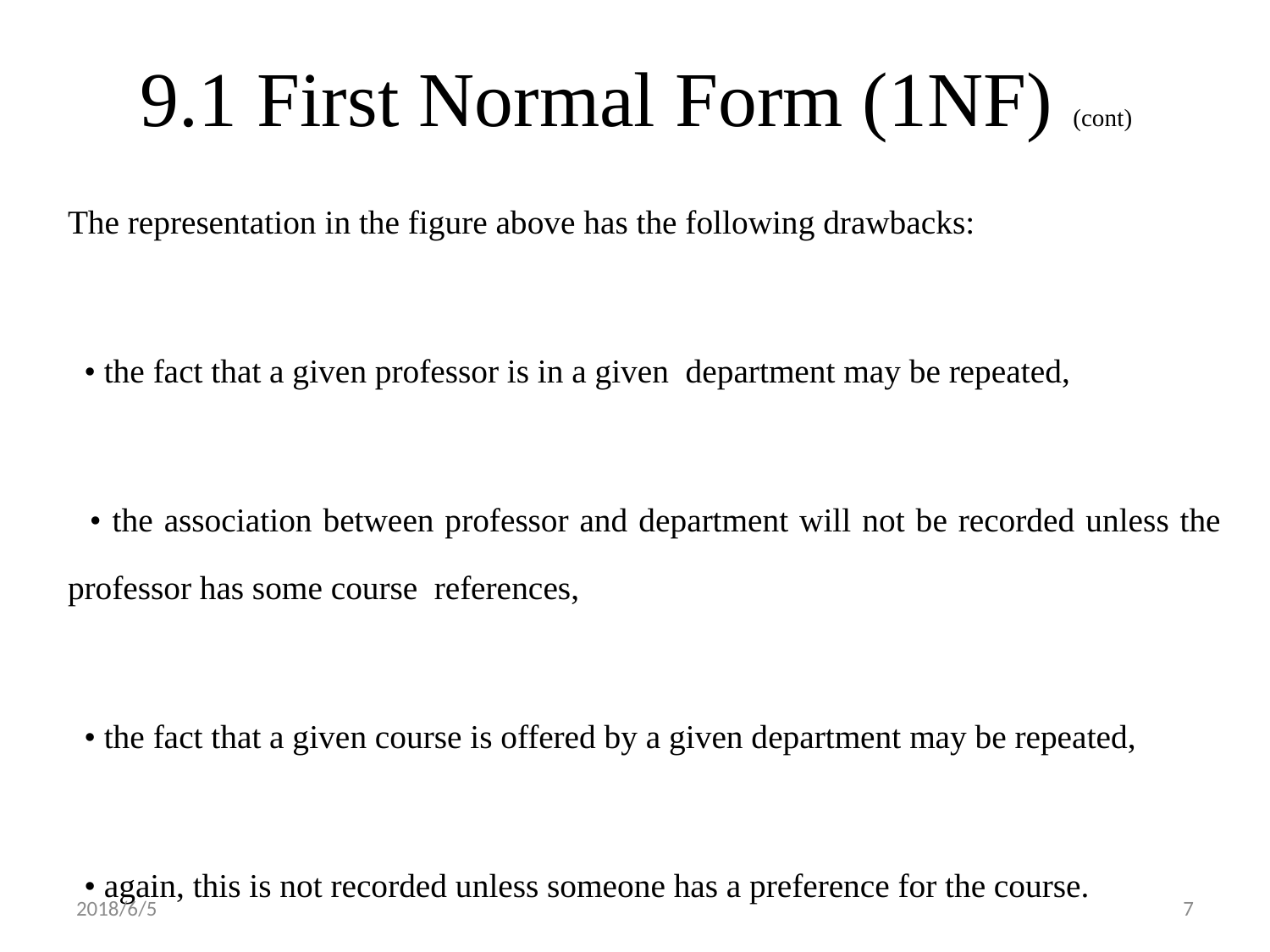

# 9.1 First Normal Form (1NF) (cont)
The representation in the figure above has the following drawbacks:

  • the fact that a given professor is in a given  department may be repeated,

  • the association between professor and department will not be recorded unless the professor has some course  references,

  • the fact that a given course is offered by a given department may be repeated,

  • again, this is not recorded unless someone has a preference for the course.
2018/6/5
7